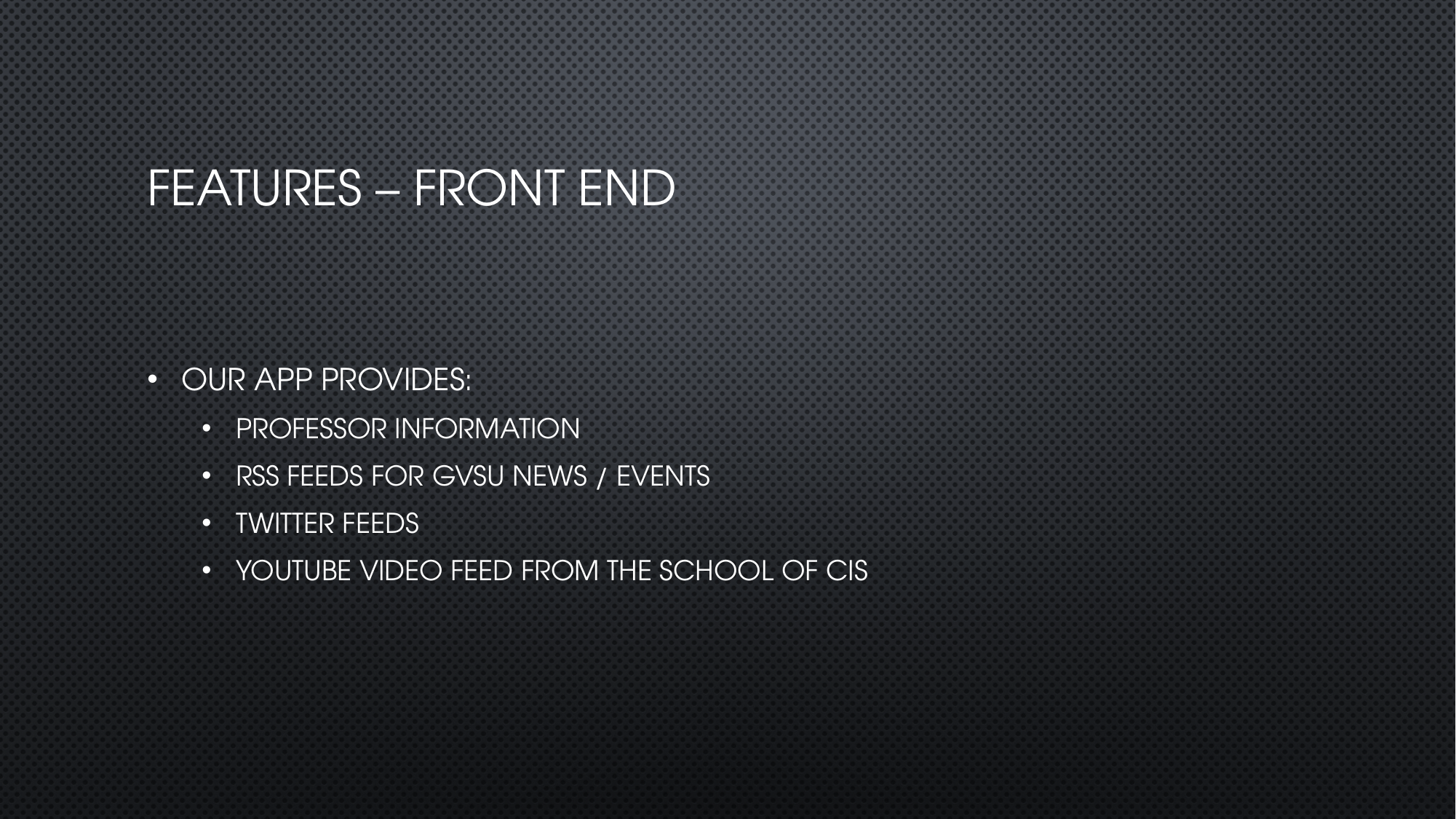

# Features – Front End
Our app provides:
Professor information
RSS Feeds for GVSU News / Events
Twitter feeds
YouTube Video Feed from the School of CIS